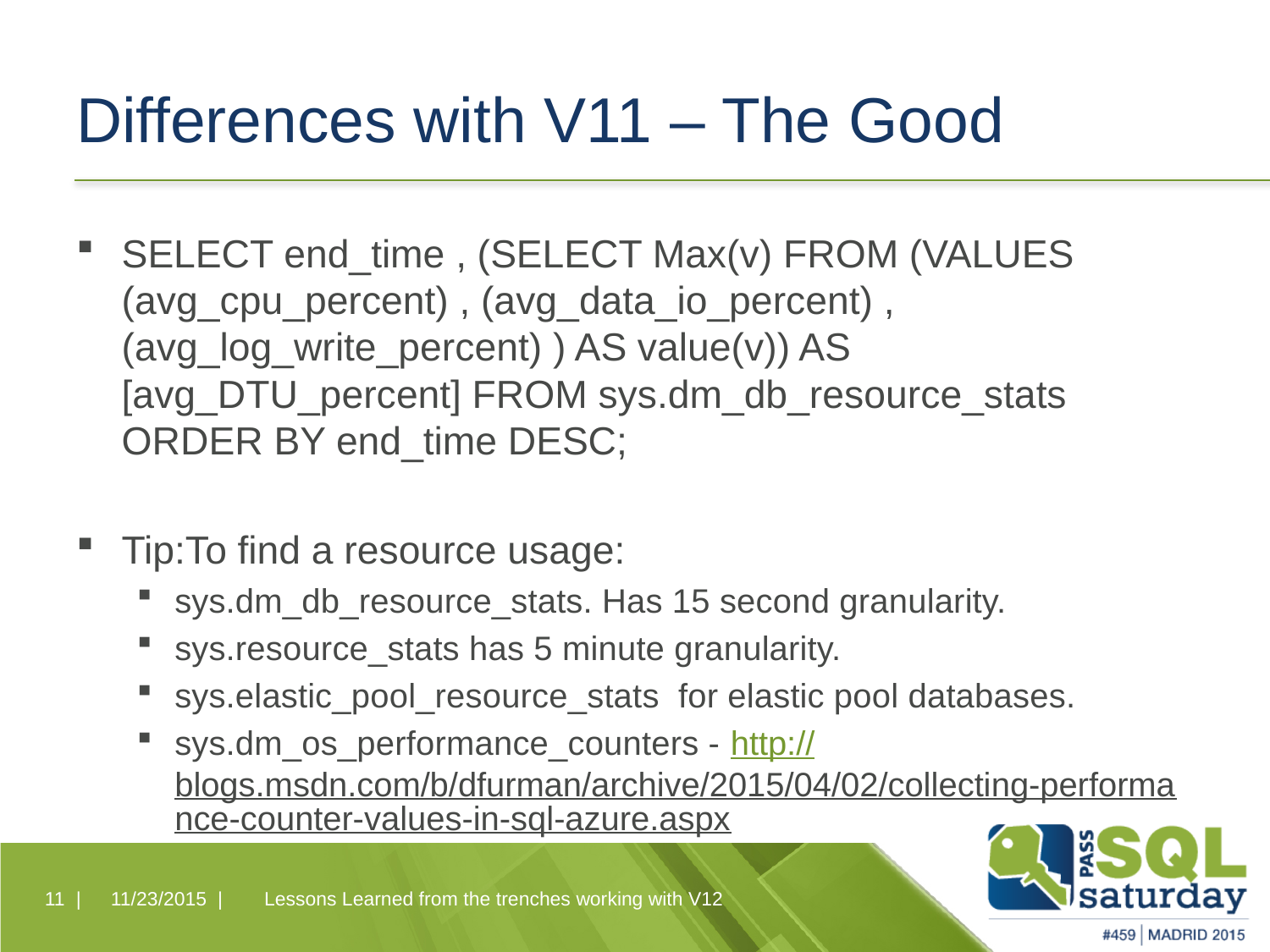

# Differences with V11 – The Good
SELECT end_time , (SELECT Max(v) FROM (VALUES (avg_cpu_percent) , (avg_data_io_percent) , (avg_log_write_percent) ) AS value(v)) AS [avg_DTU_percent] FROM sys.dm_db_resource_stats ORDER BY end_time DESC;

Tip:To find a resource usage:
sys.dm_db_resource_stats. Has 15 second granularity.
sys.resource_stats has 5 minute granularity.
sys.elastic_pool_resource_stats  for elastic pool databases.
sys.dm_os_performance_counters - http://blogs.msdn.com/b/dfurman/archive/2015/04/02/collecting-performance-counter-values-in-sql-azure.aspx

Lessons Learned from the trenches working with V12
11  |
11/23/2015  |